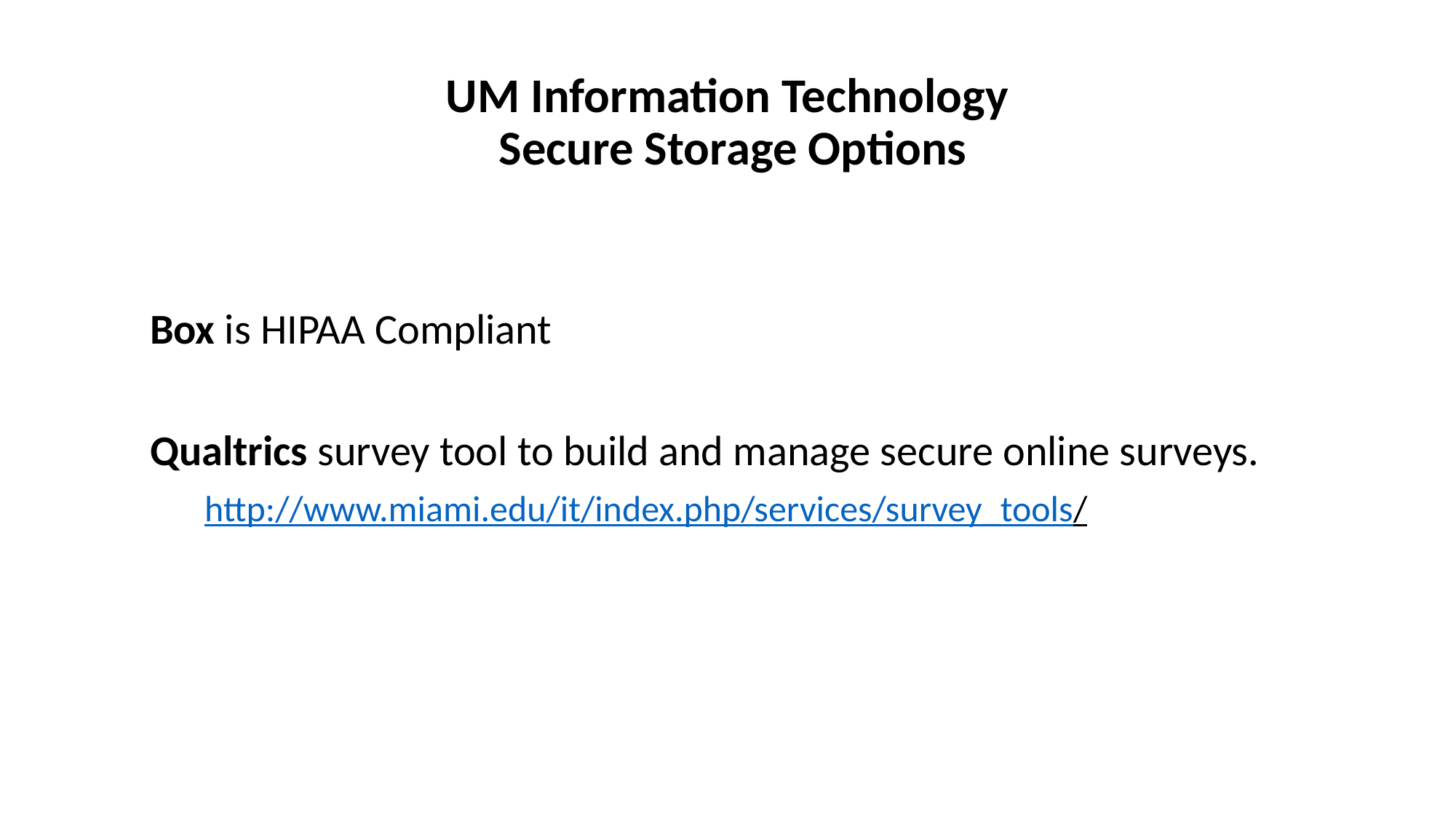

# UM Information Technology Secure Storage Options
Box is HIPAA Compliant

Qualtrics survey tool to build and manage secure online surveys.
http://www.miami.edu/it/index.php/services/survey_tools/